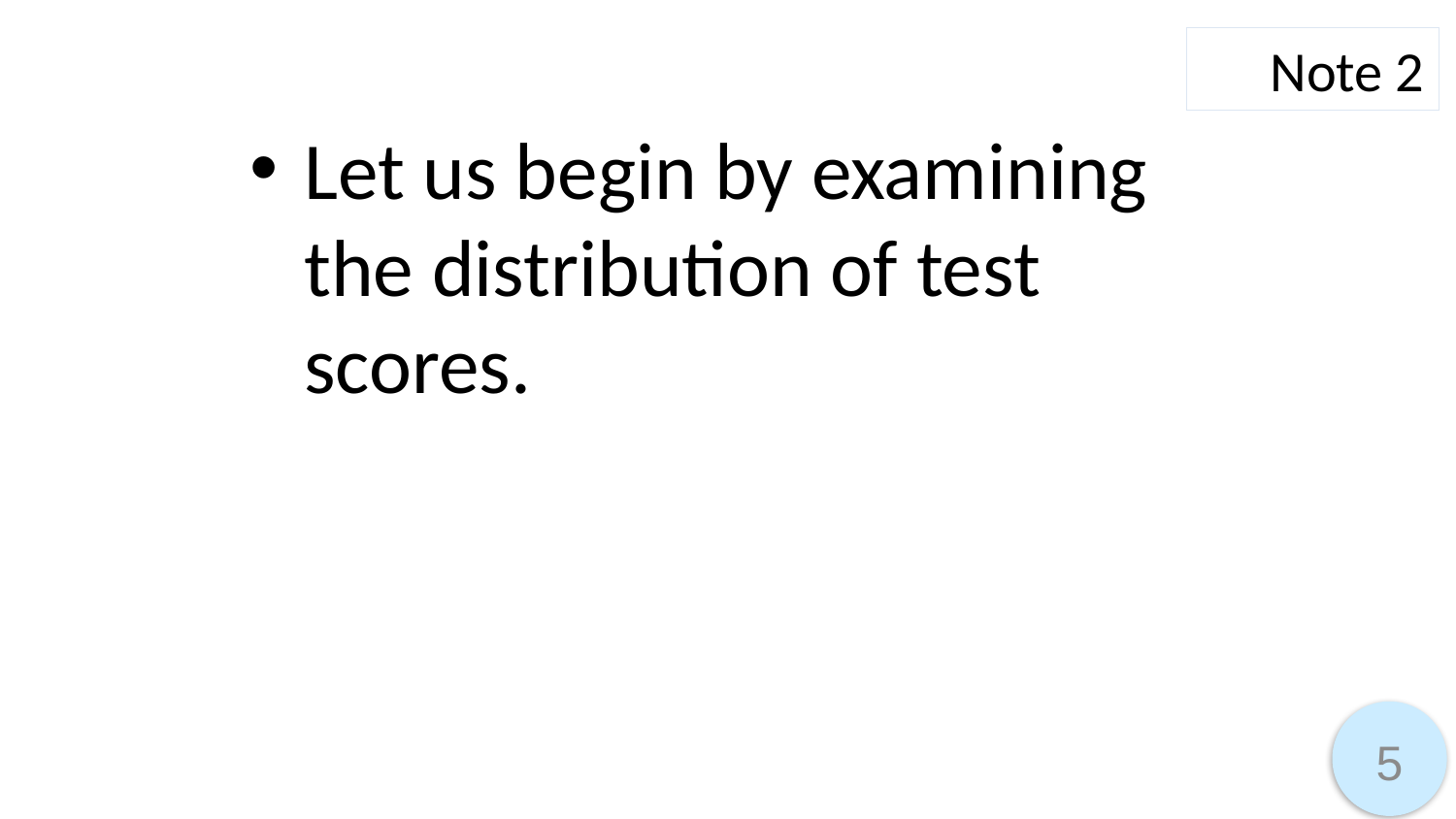

Note 2
Let us begin by examining the distribution of test scores.
5